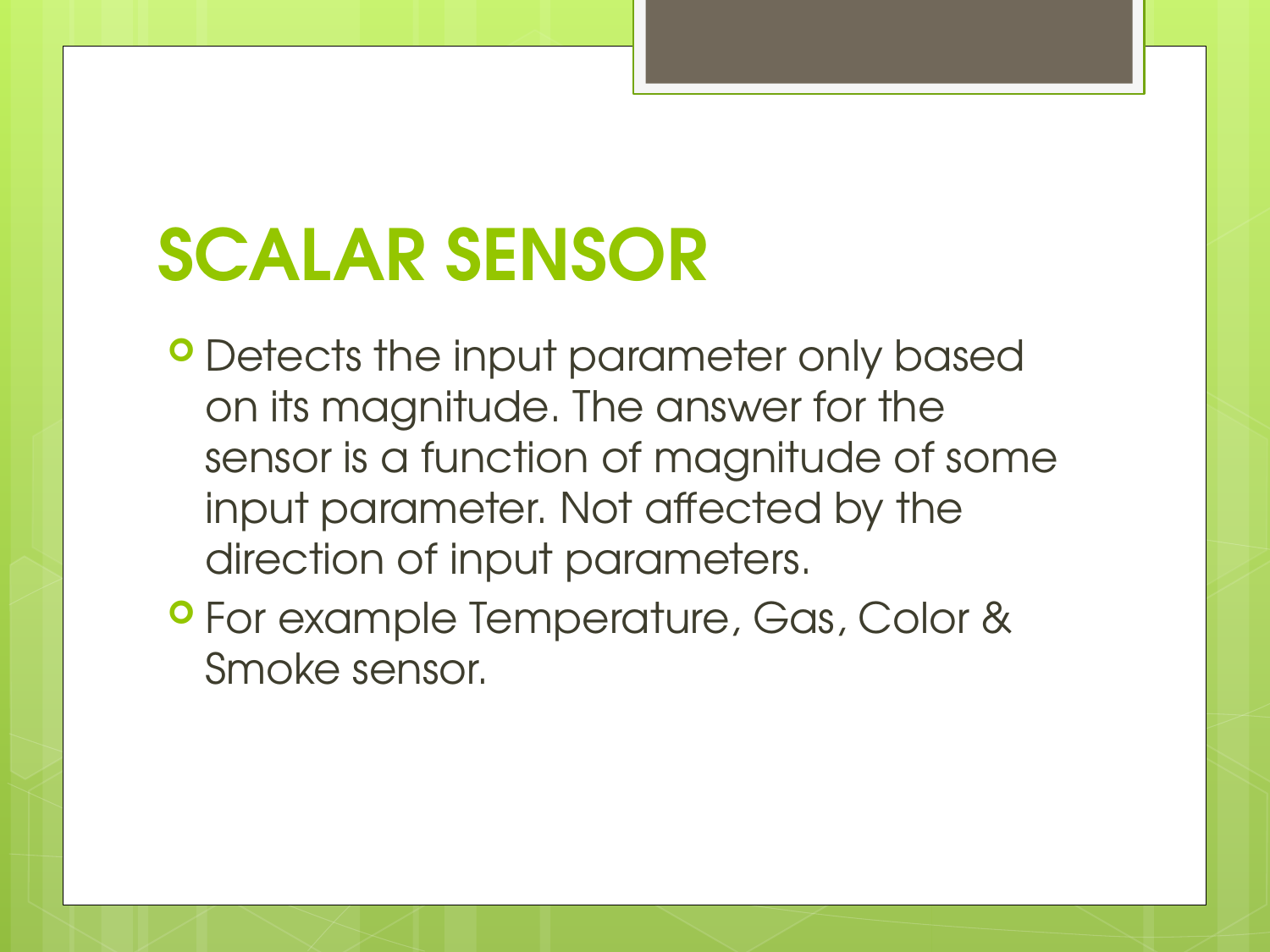

# SCALAR SENSOR
Detects the input parameter only based on its magnitude. The answer for the sensor is a function of magnitude of some input parameter. Not affected by the direction of input parameters.
For example Temperature, Gas, Color & Smoke sensor.